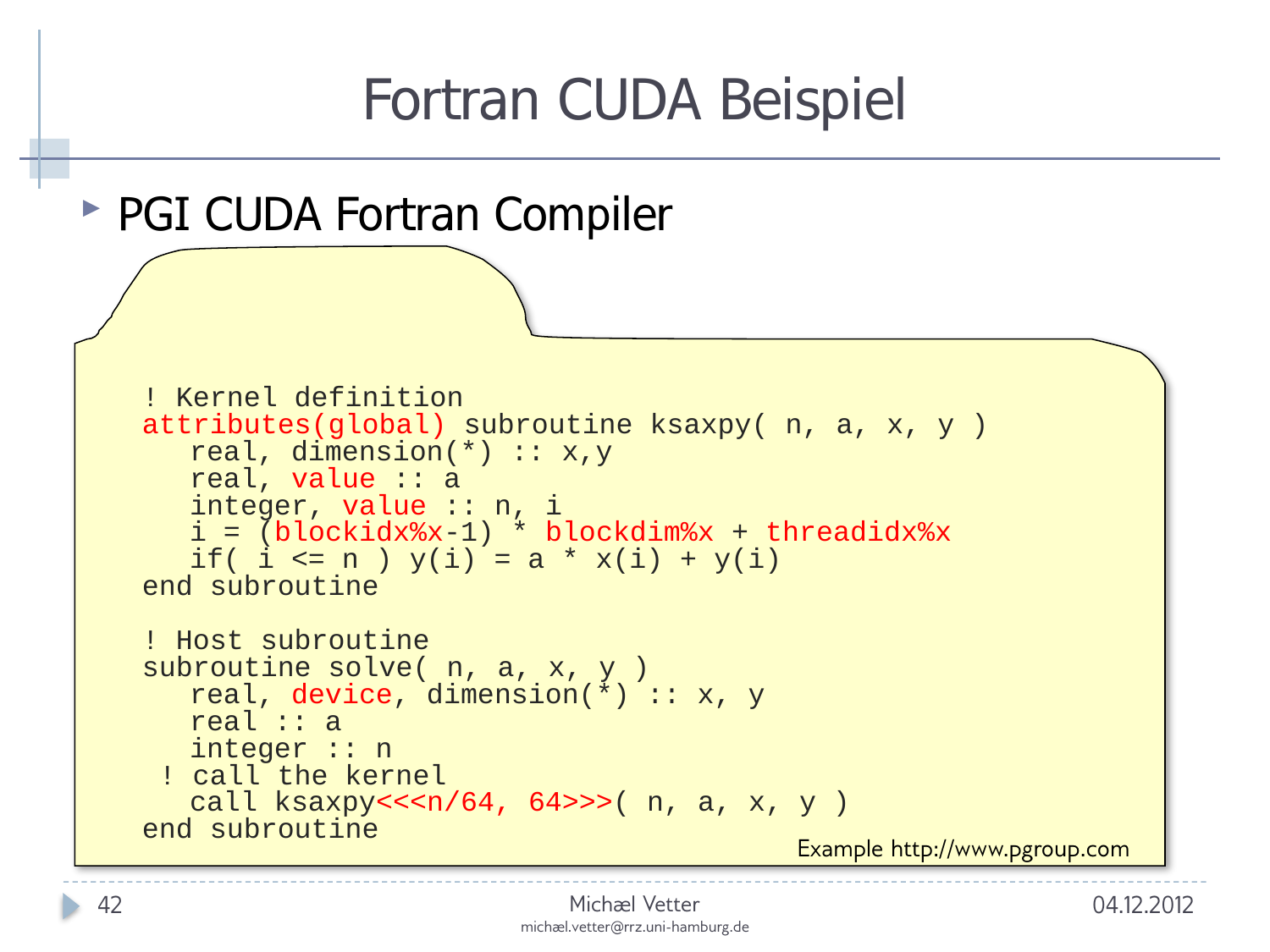

# Fortran CUDA Beispiel
PGI CUDA Fortran Compiler

! Kernel definition
attributes(global) subroutine ksaxpy( n, a, x, y )
	real, dimension(*) :: x,y
	real, value :: a
	integer, value :: n, i
	i = (blockidx%x-1) * blockdim%x + threadidx%x
	if( i <= n ) y(i) = a * x(i) + y(i)
end subroutine

! Host subroutine
subroutine solve( n, a, x, y )
	real, device, dimension(*) :: x, y
	real :: a
	integer :: n
 ! call the kernel
	call ksaxpy<<<n/64, 64>>>( n, a, x, y )
end subroutine
Example http://www.pgroup.com
42
Michael Vetter
michael.vetter@rrz.uni-hamburg.de
04.12.2012